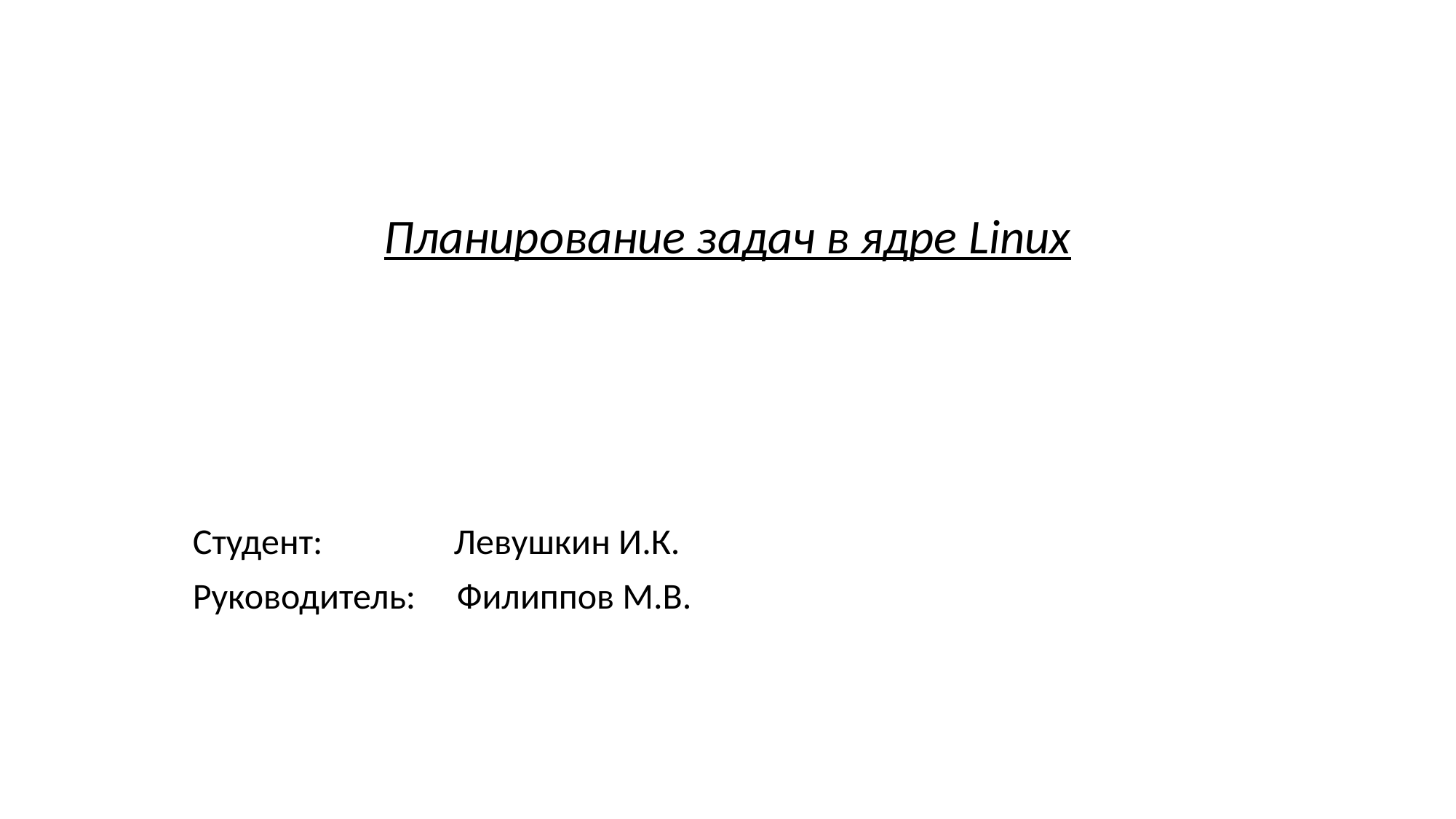

# ﻿Планирование задач в ядре Linux
Студент:                Левушкин И.К.
Руководитель:     Филиппов М.В.